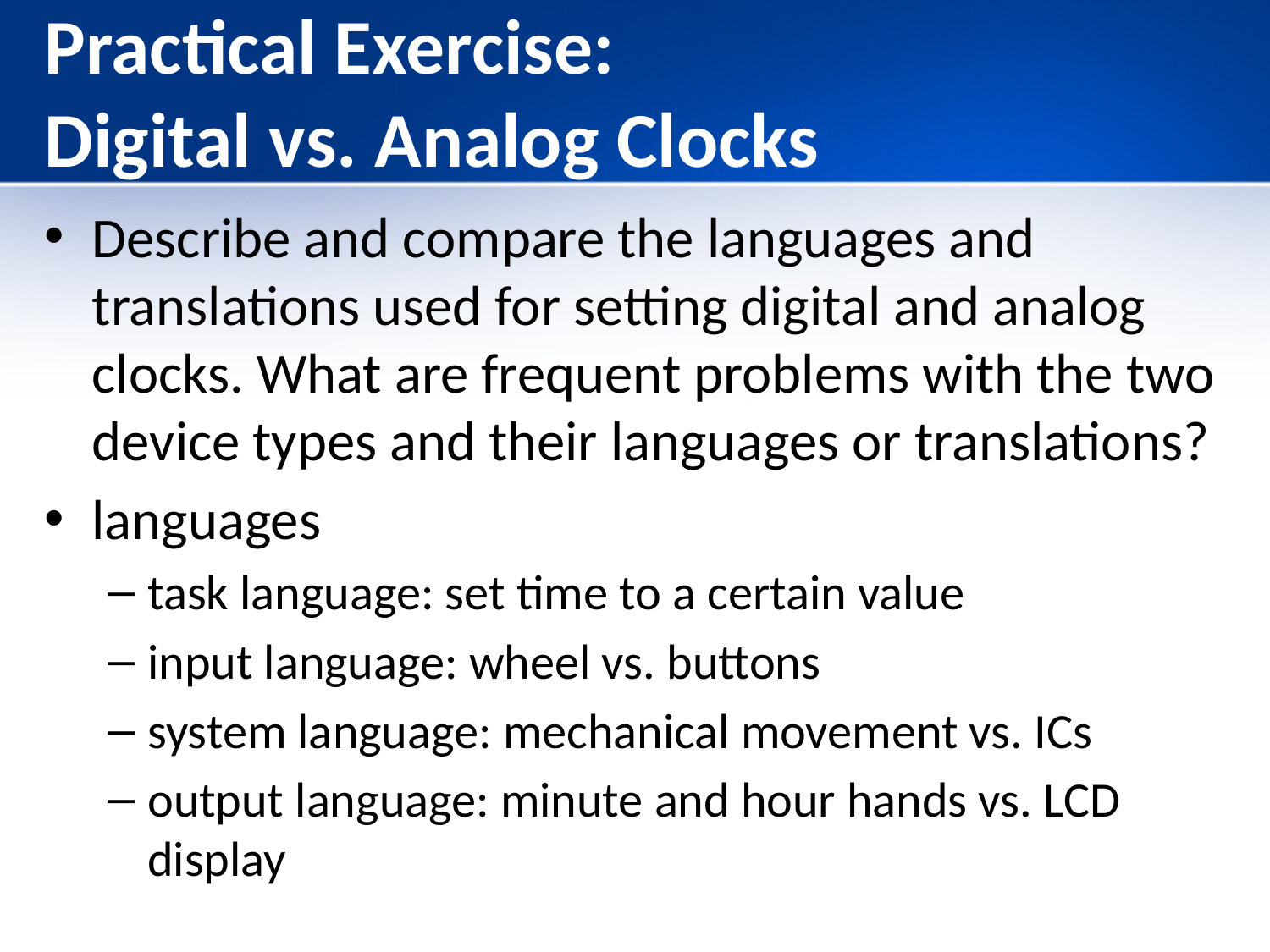

# Practical Exercise: Digital vs. Analog Clocks
Describe and compare the languages and translations used for setting digital and analog clocks. What are frequent problems with the two device types and their languages or translations?
languages
task language: set time to a certain value
input language: wheel vs. buttons
system language: mechanical movement vs. ICs
output language: minute and hour hands vs. LCD display